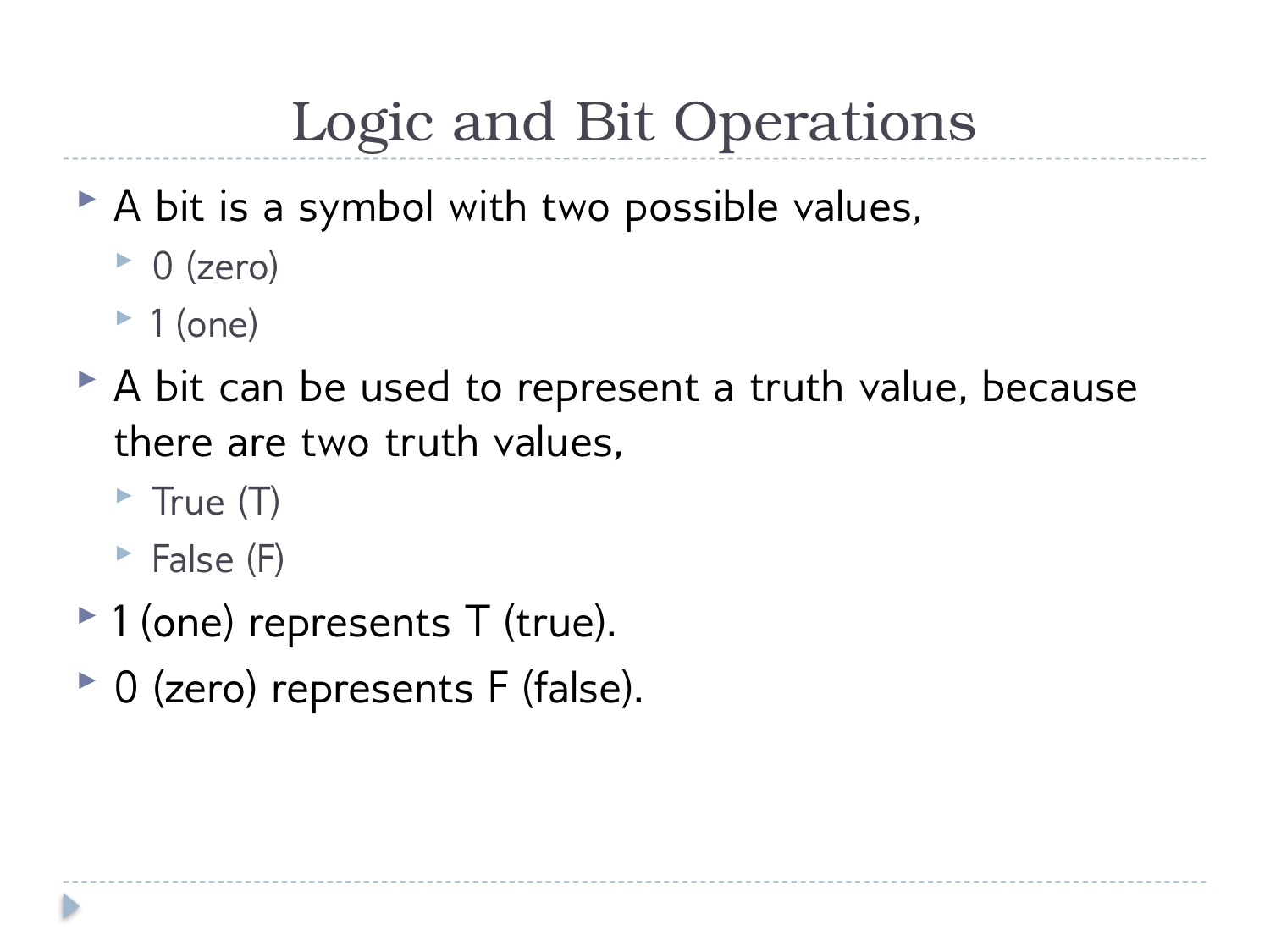

# Logic and Bit Operations
A bit is a symbol with two possible values,
0 (zero)
1 (one)
A bit can be used to represent a truth value, because there are two truth values,
True (T)
False (F)
1 (one) represents T (true).
0 (zero) represents F (false).